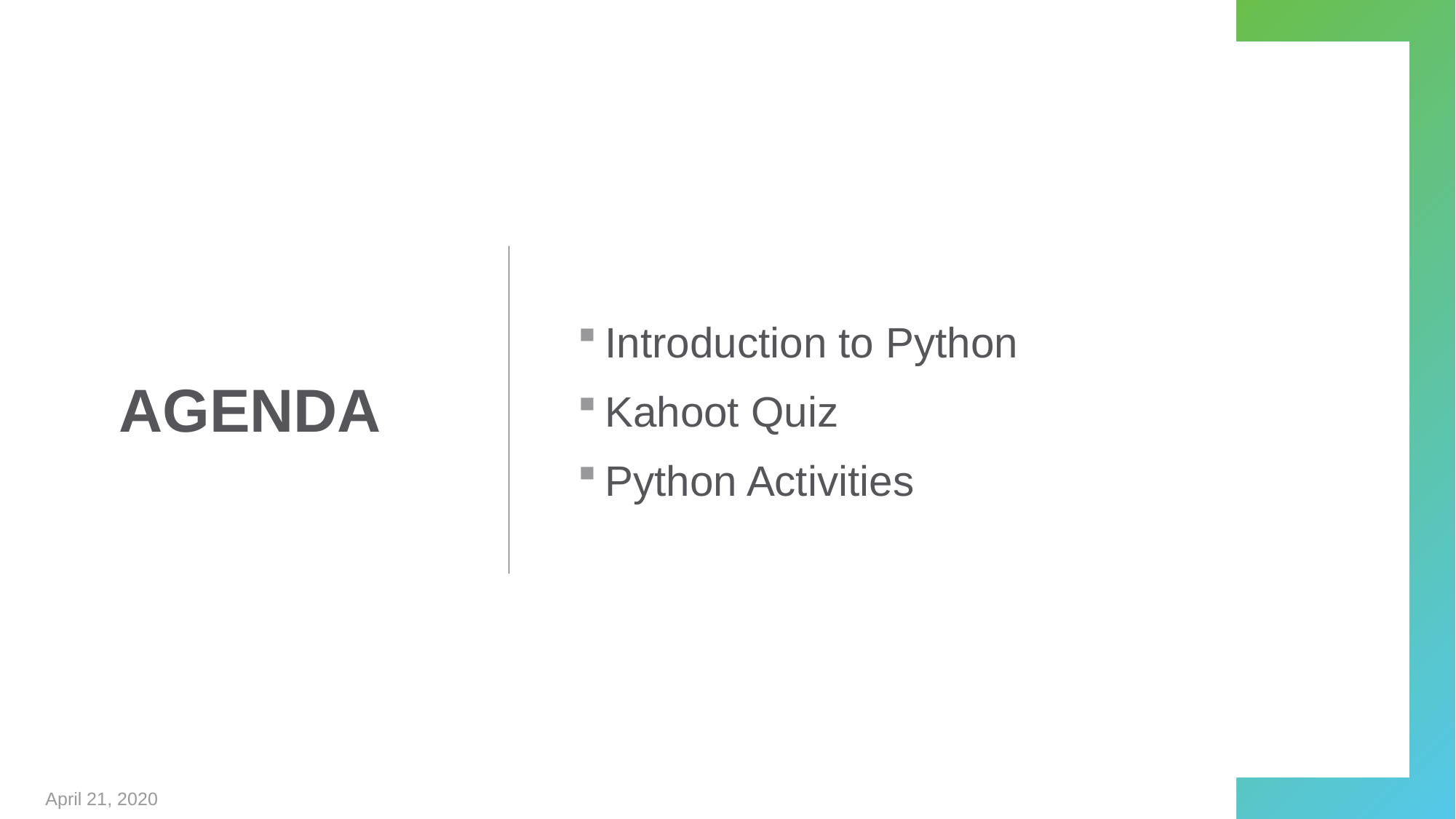

# Agenda
Introduction to Python
Kahoot Quiz
Python Activities
April 21, 2020